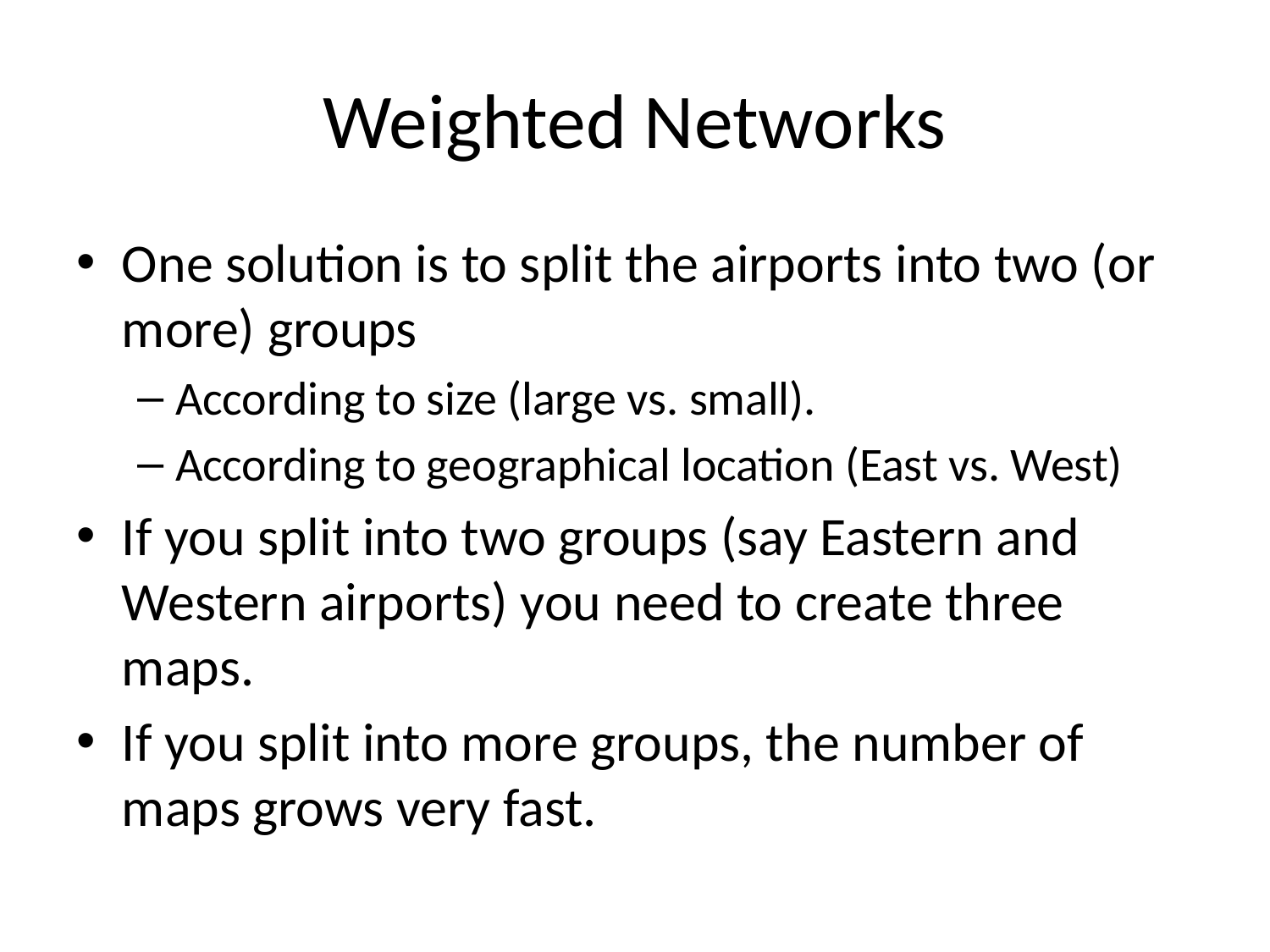

# Weighted Networks
One solution is to split the airports into two (or more) groups
According to size (large vs. small).
According to geographical location (East vs. West)
If you split into two groups (say Eastern and Western airports) you need to create three maps.
If you split into more groups, the number of maps grows very fast.